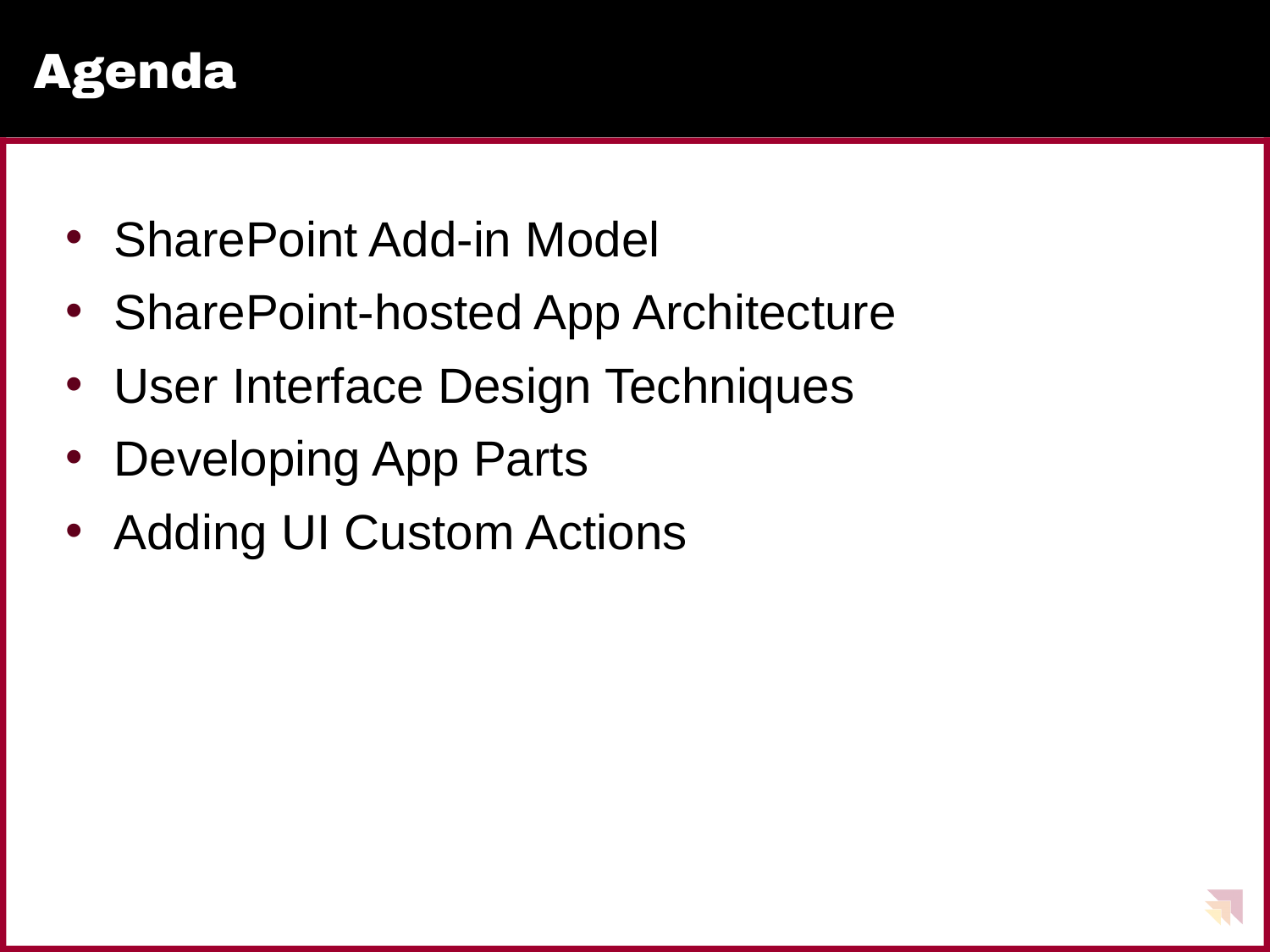

# Agenda
SharePoint Add-in Model
SharePoint-hosted App Architecture
User Interface Design Techniques
Developing App Parts
Adding UI Custom Actions